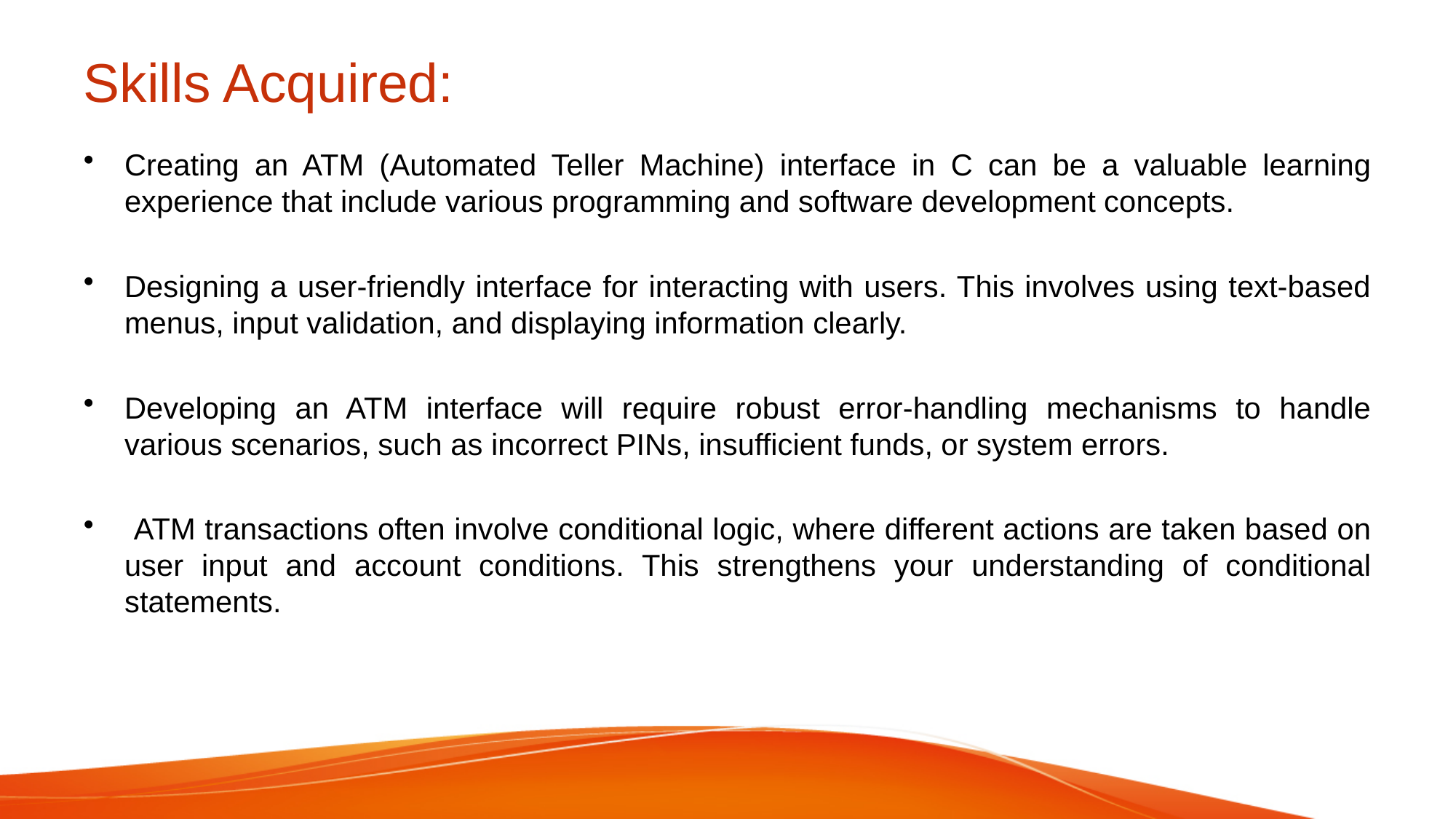

# Skills Acquired:
Creating an ATM (Automated Teller Machine) interface in C can be a valuable learning experience that include various programming and software development concepts.

Designing a user-friendly interface for interacting with users. This involves using text-based menus, input validation, and displaying information clearly.

Developing an ATM interface will require robust error-handling mechanisms to handle various scenarios, such as incorrect PINs, insufficient funds, or system errors.

 ATM transactions often involve conditional logic, where different actions are taken based on user input and account conditions. This strengthens your understanding of conditional statements.